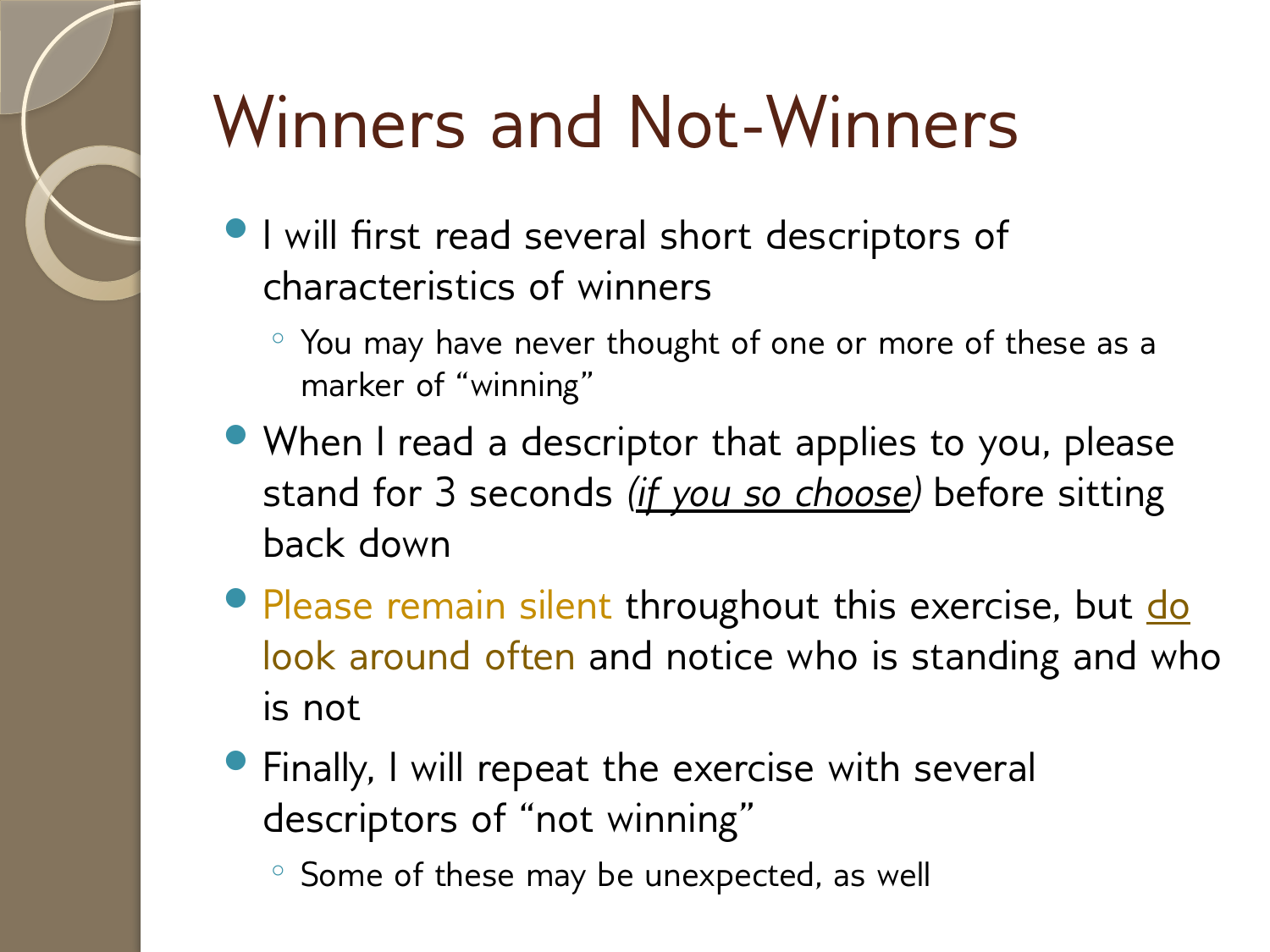

# Winners and Not-Winners
I will first read several short descriptors of characteristics of winners
You may have never thought of one or more of these as a marker of “winning”
When I read a descriptor that applies to you, please stand for 3 seconds (if you so choose) before sitting back down
Please remain silent throughout this exercise, but do look around often and notice who is standing and who is not
Finally, I will repeat the exercise with several descriptors of “not winning”
Some of these may be unexpected, as well